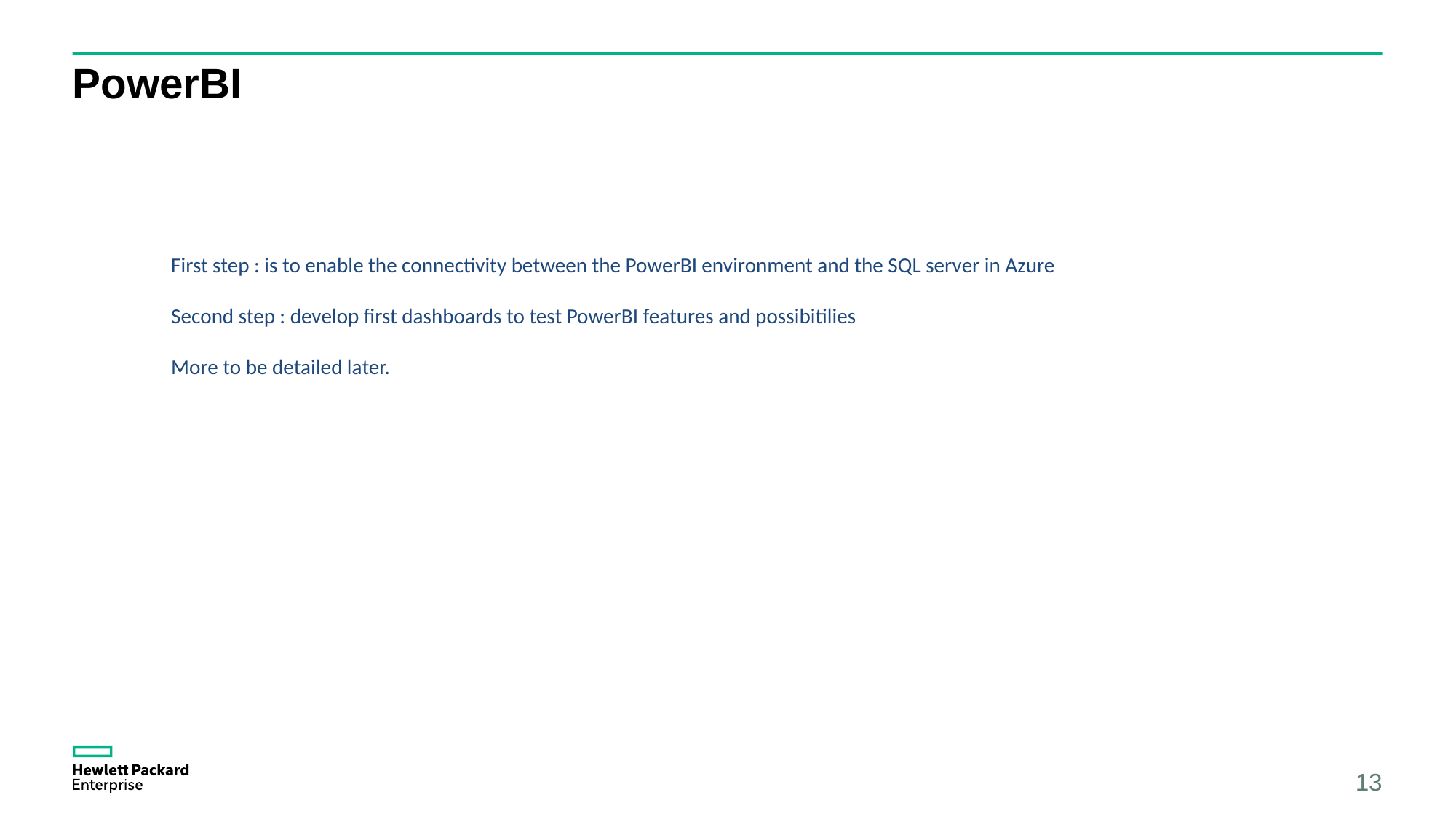

# PowerBI
First step : is to enable the connectivity between the PowerBI environment and the SQL server in Azure

Second step : develop first dashboards to test PowerBI features and possibitilies

More to be detailed later.

13